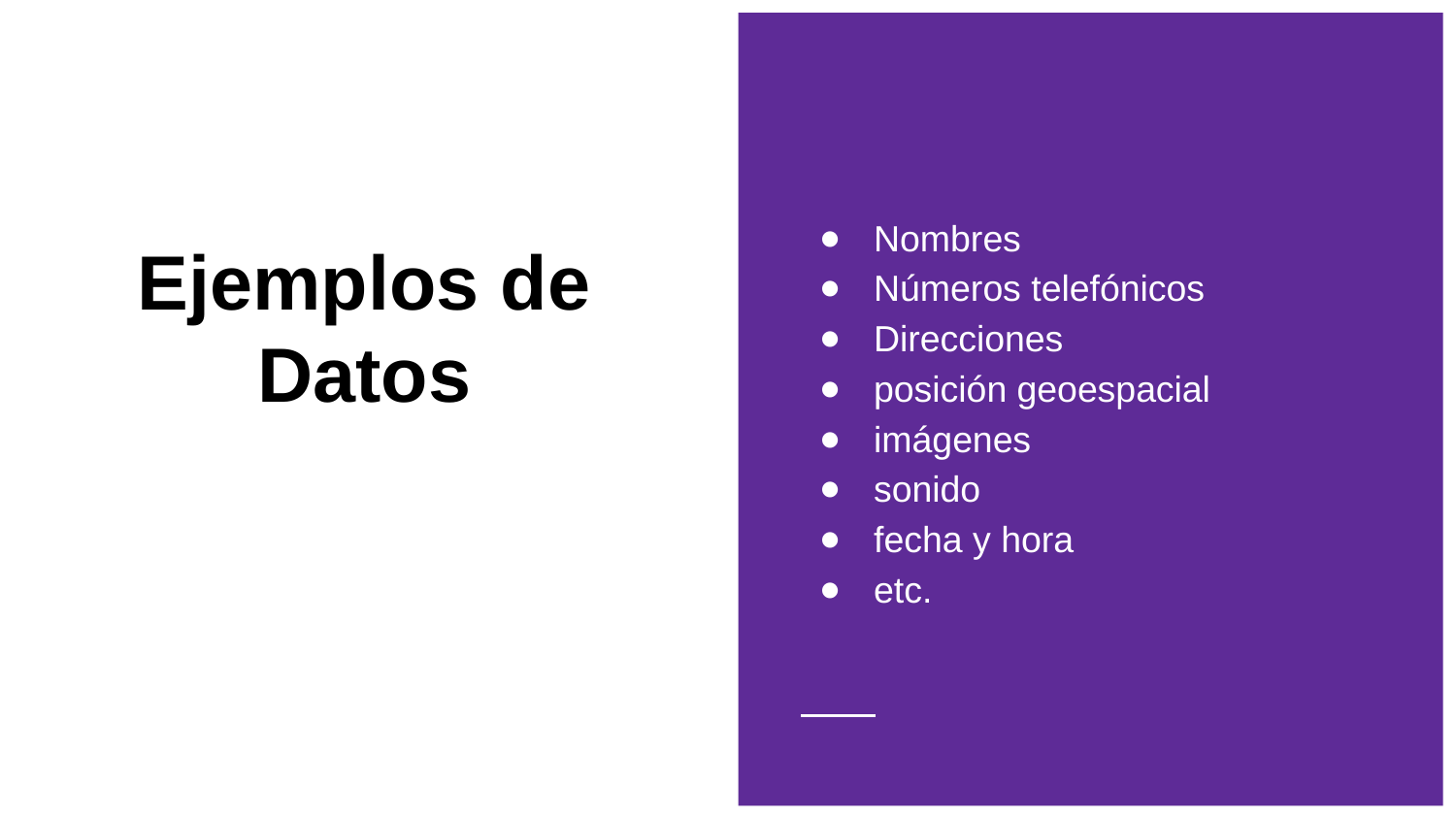

Nombres
Números telefónicos
Direcciones
posición geoespacial
imágenes
sonido
fecha y hora
etc.
# Ejemplos de Datos